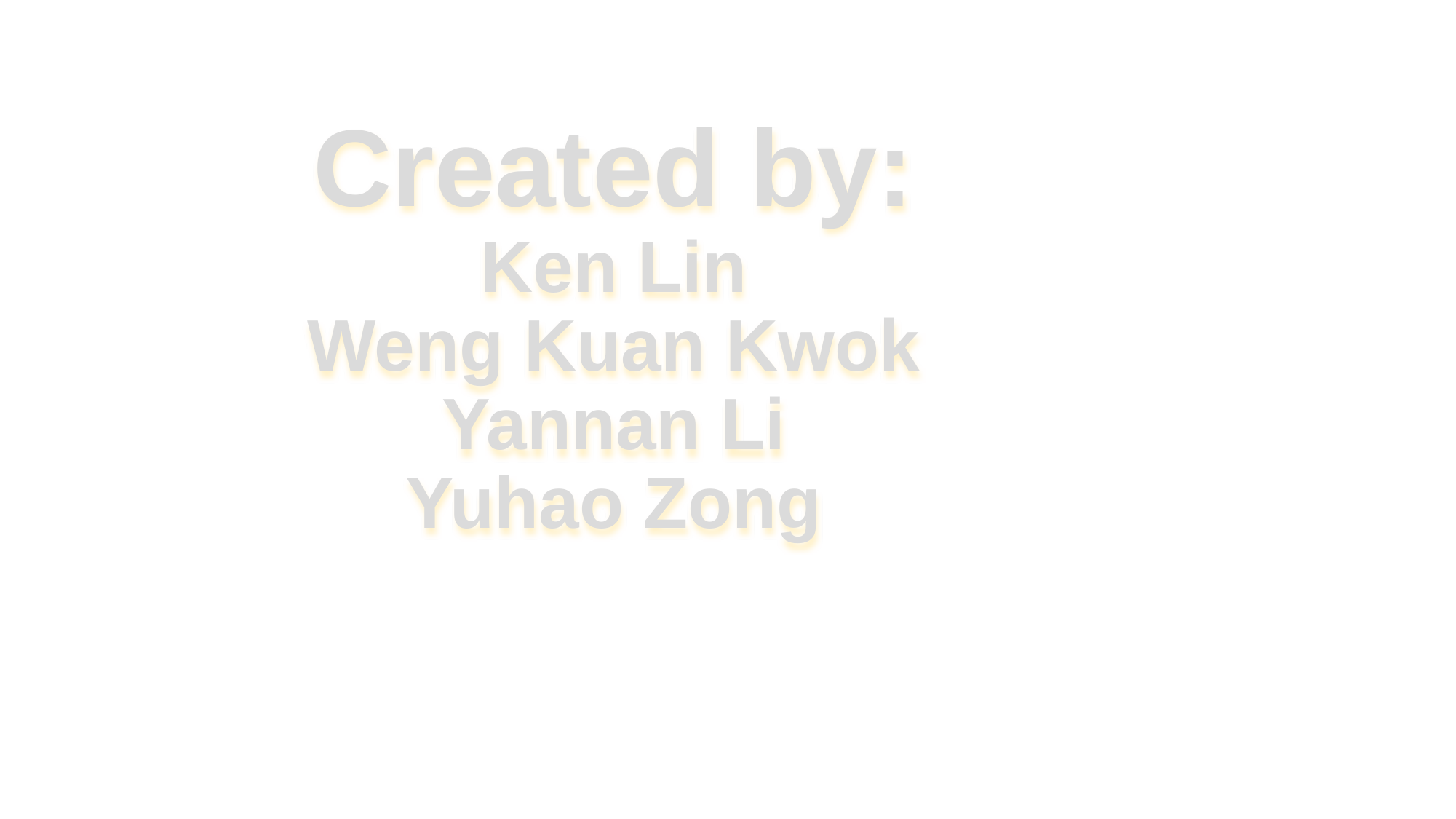

Created by:
Ken Lin
Weng Kuan Kwok
Yannan Li
Yuhao Zong